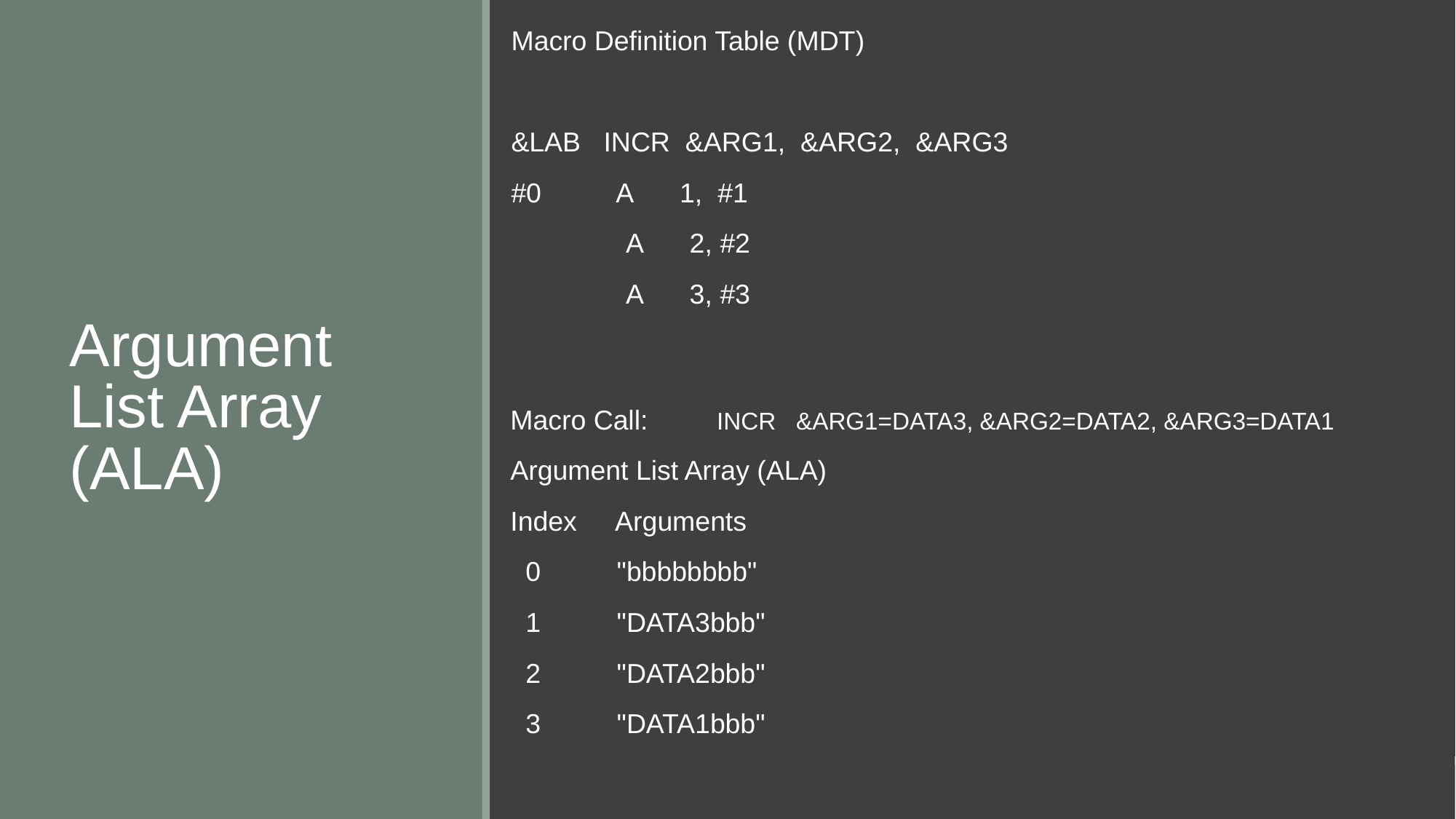

Macro Definition Table (MDT)

&LAB   INCR  &ARG1,  &ARG2,  &ARG3
#0          A      1,  #1
               A      2, #2
               A      3, #3
# Argument List Array (ALA)
Macro Call:         INCR   &ARG1=DATA3, &ARG2=DATA2, &ARG3=DATA1
Argument List Array (ALA)
Index     Arguments
  0          "bbbbbbbb"
  1          "DATA3bbb"
  2          "DATA2bbb"
  3          "DATA1bbb"